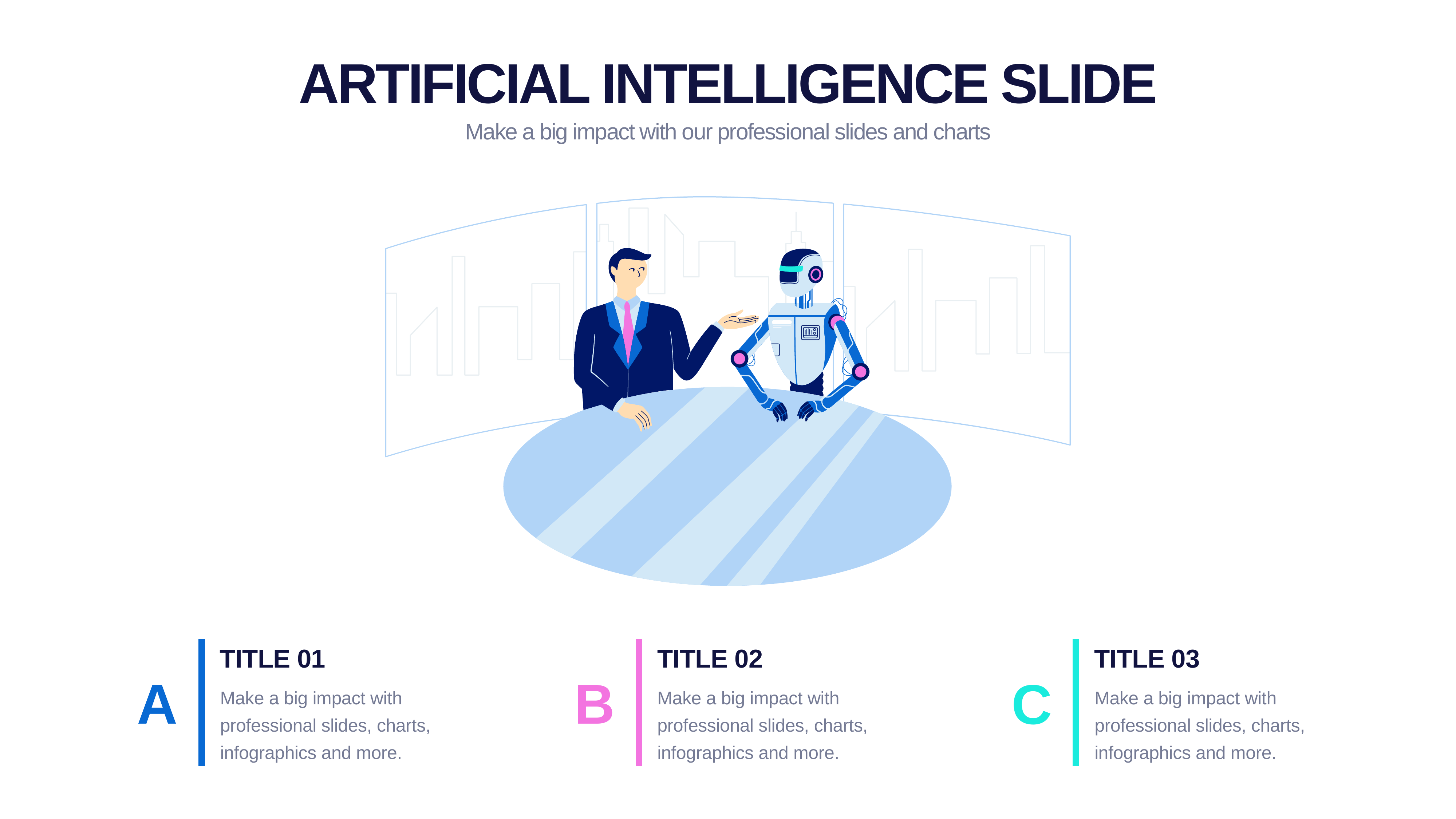

ARTIFICIAL INTELLIGENCE SLIDE
Make a big impact with our professional slides and charts

TITLE 02
TITLE 01
TITLE 03

A
B
C
Make a big impact with professional slides, charts, infographics and more.
Make a big impact with professional slides, charts, infographics and more.
Make a big impact with professional slides, charts, infographics and more.